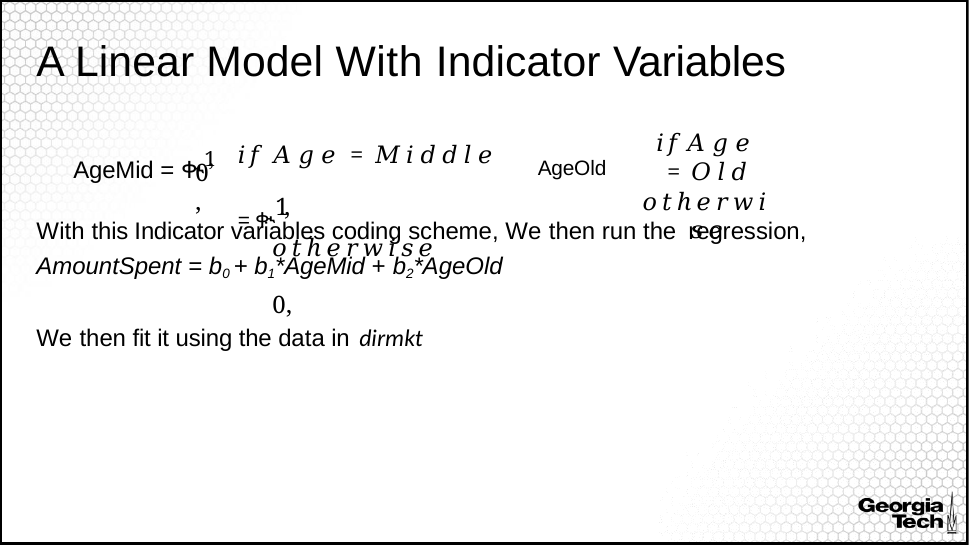

# A Linear Model With Indicator Variables
𝑖𝑓 𝐴𝑔𝑒 = 𝑀𝑖𝑑𝑑𝑙𝑒	AgeOld = ቊ1,
𝑜𝑡ℎ𝑒𝑟𝑤𝑖𝑠𝑒	0,
𝑖𝑓 𝐴𝑔𝑒 = 𝑂𝑙𝑑
𝑜𝑡ℎ𝑒𝑟𝑤𝑖𝑠𝑒
AgeMid = ቊ1,
0,
With this Indicator variables coding scheme, We then run the regression,
AmountSpent = b0 + b1*AgeMid + b2*AgeOld

We then fit it using the data in dirmkt